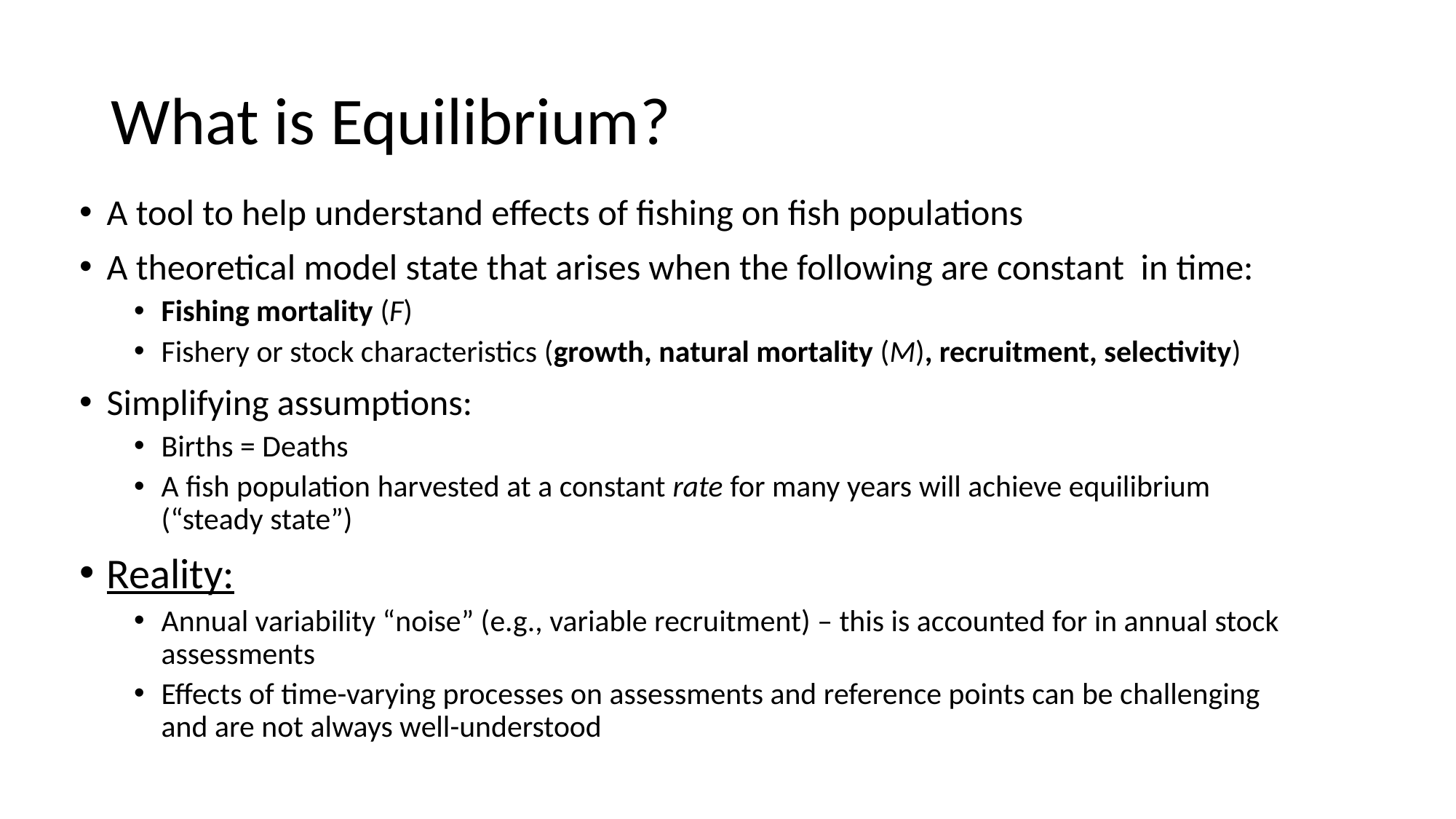

# What is Equilibrium?
A tool to help understand effects of fishing on fish populations
A theoretical model state that arises when the following are constant  in time:
Fishing mortality (F)
Fishery or stock characteristics (growth, natural mortality (M), recruitment, selectivity)
Simplifying assumptions:
Births = Deaths
A fish population harvested at a constant rate for many years will achieve equilibrium (“steady state”)
Reality:
Annual variability “noise” (e.g., variable recruitment) – this is accounted for in annual stock assessments
Effects of time-varying processes on assessments and reference points can be challenging and are not always well-understood